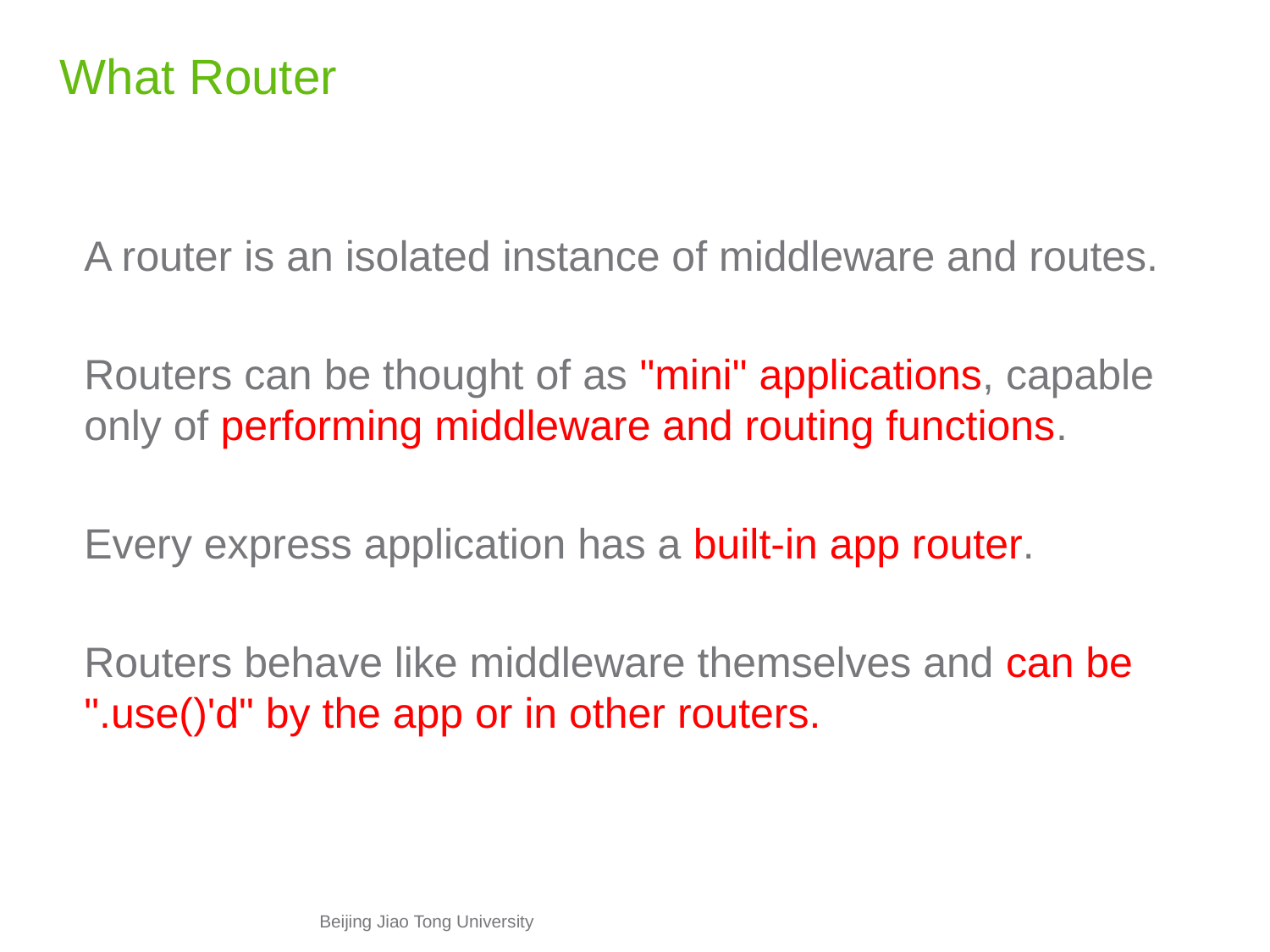

# What Router

	A router is an isolated instance of middleware and routes.

	Routers can be thought of as "mini" applications, capable only of performing middleware and routing functions.

	Every express application has a built-in app router.

	Routers behave like middleware themselves and can be ".use()'d" by the app or in other routers.
Beijing Jiao Tong University